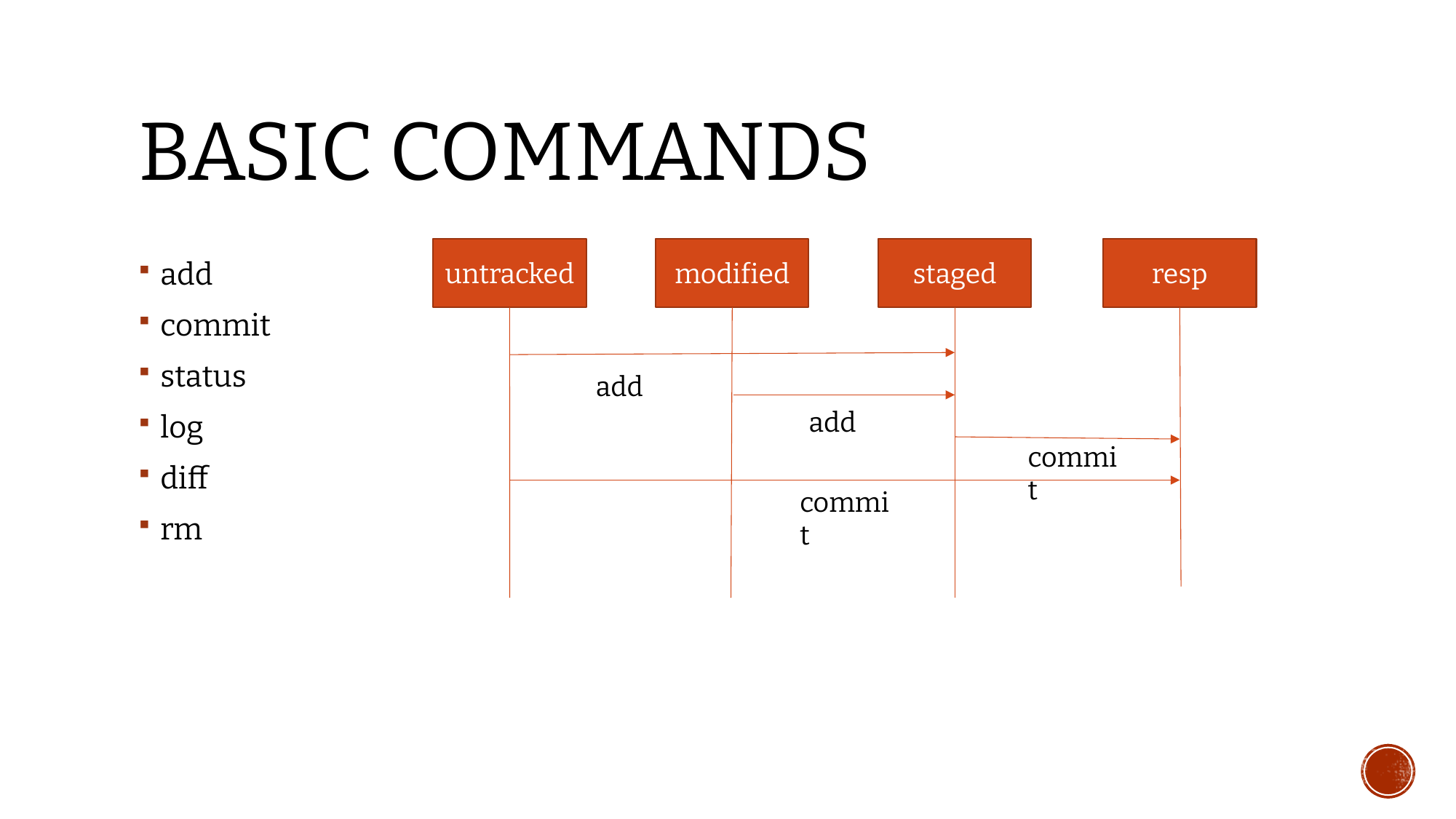

# Basic commands
resp
staged
untracked
modified
add
commit
status
log
diff
rm

add
add
commit
commit